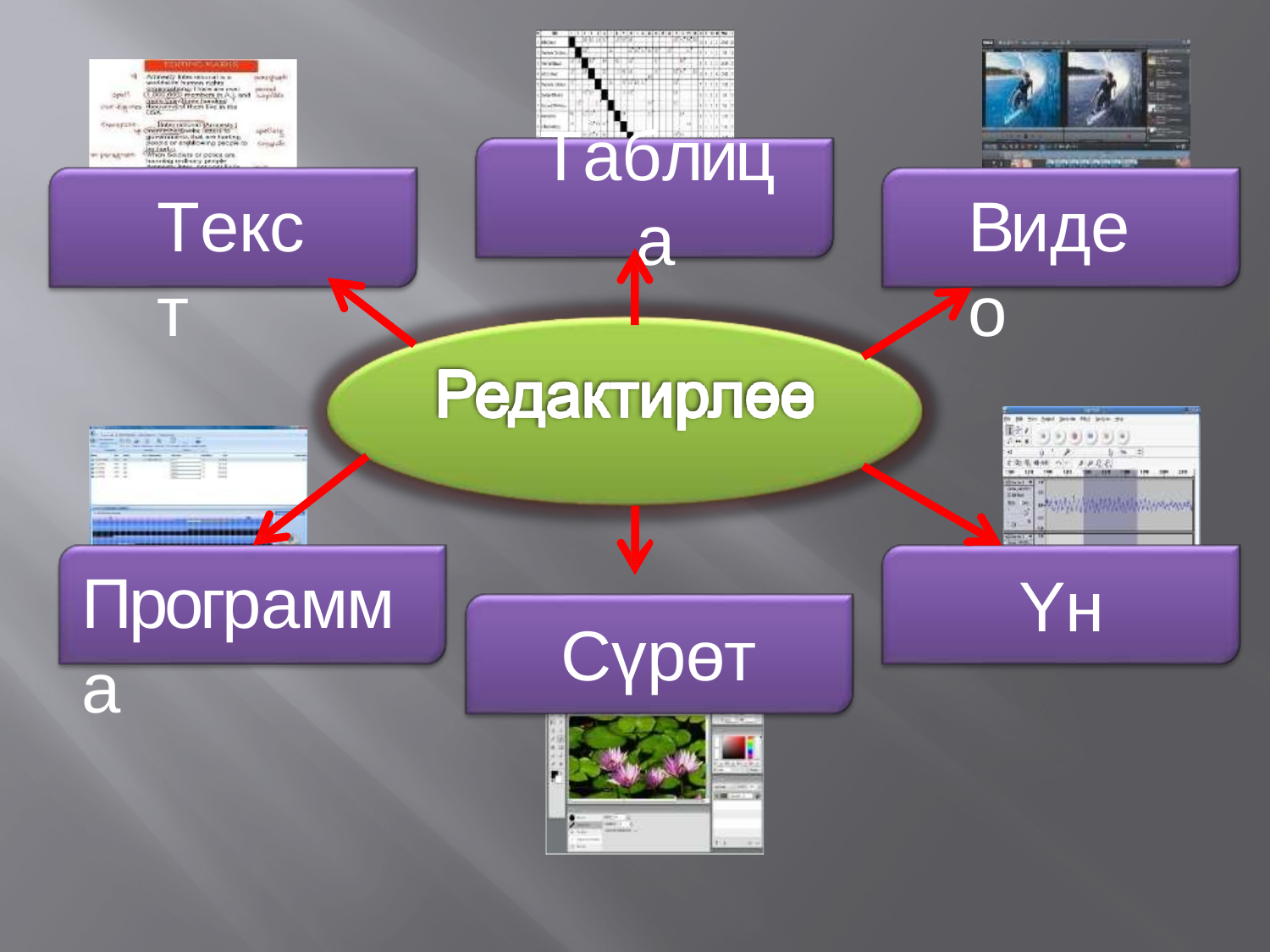

# Таблица

Текст
Видео

Программа
Υн

Сүрөт